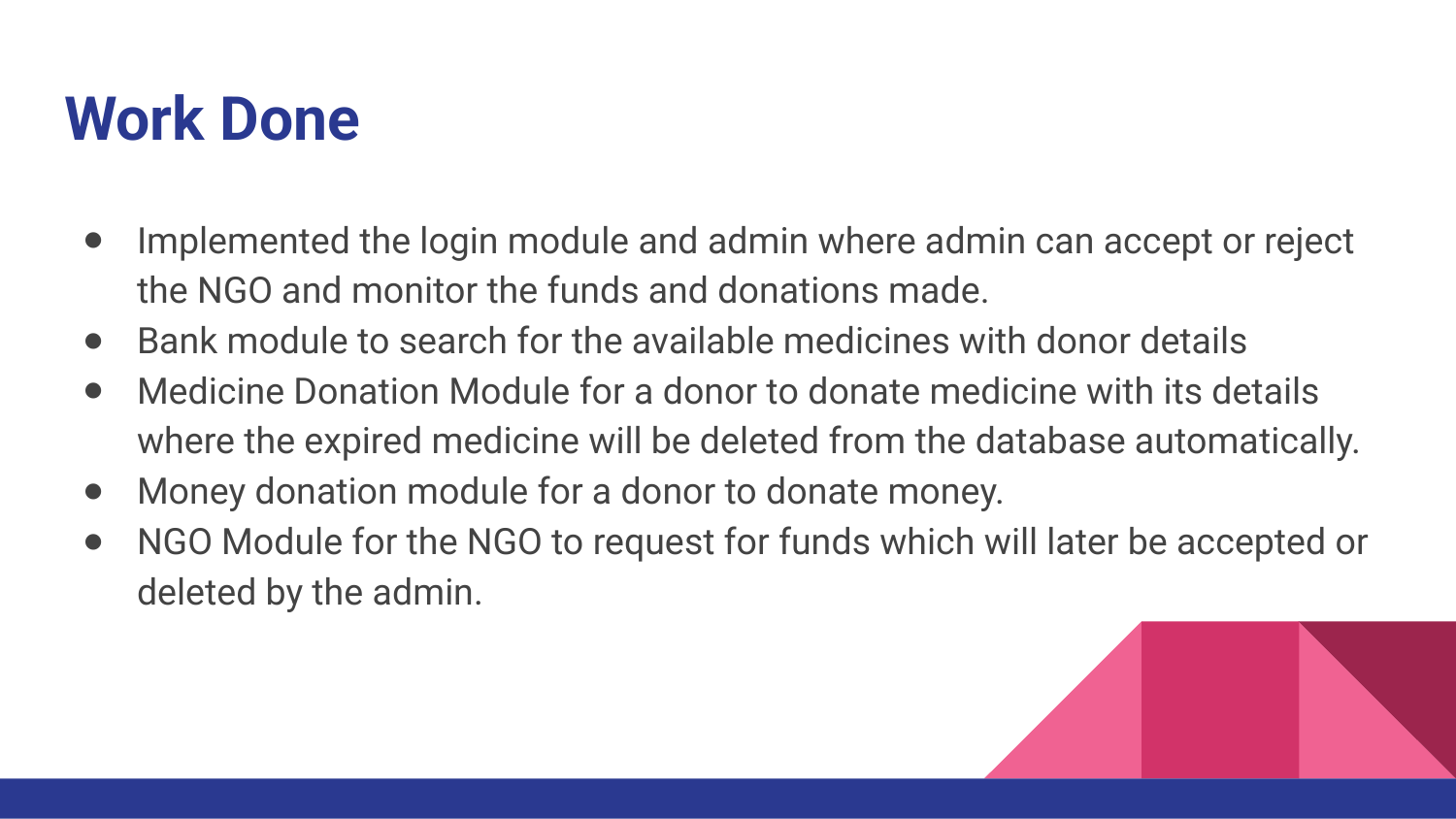

# Work Done
Implemented the login module and admin where admin can accept or reject the NGO and monitor the funds and donations made.
Bank module to search for the available medicines with donor details
Medicine Donation Module for a donor to donate medicine with its details where the expired medicine will be deleted from the database automatically.
Money donation module for a donor to donate money.
NGO Module for the NGO to request for funds which will later be accepted or deleted by the admin.